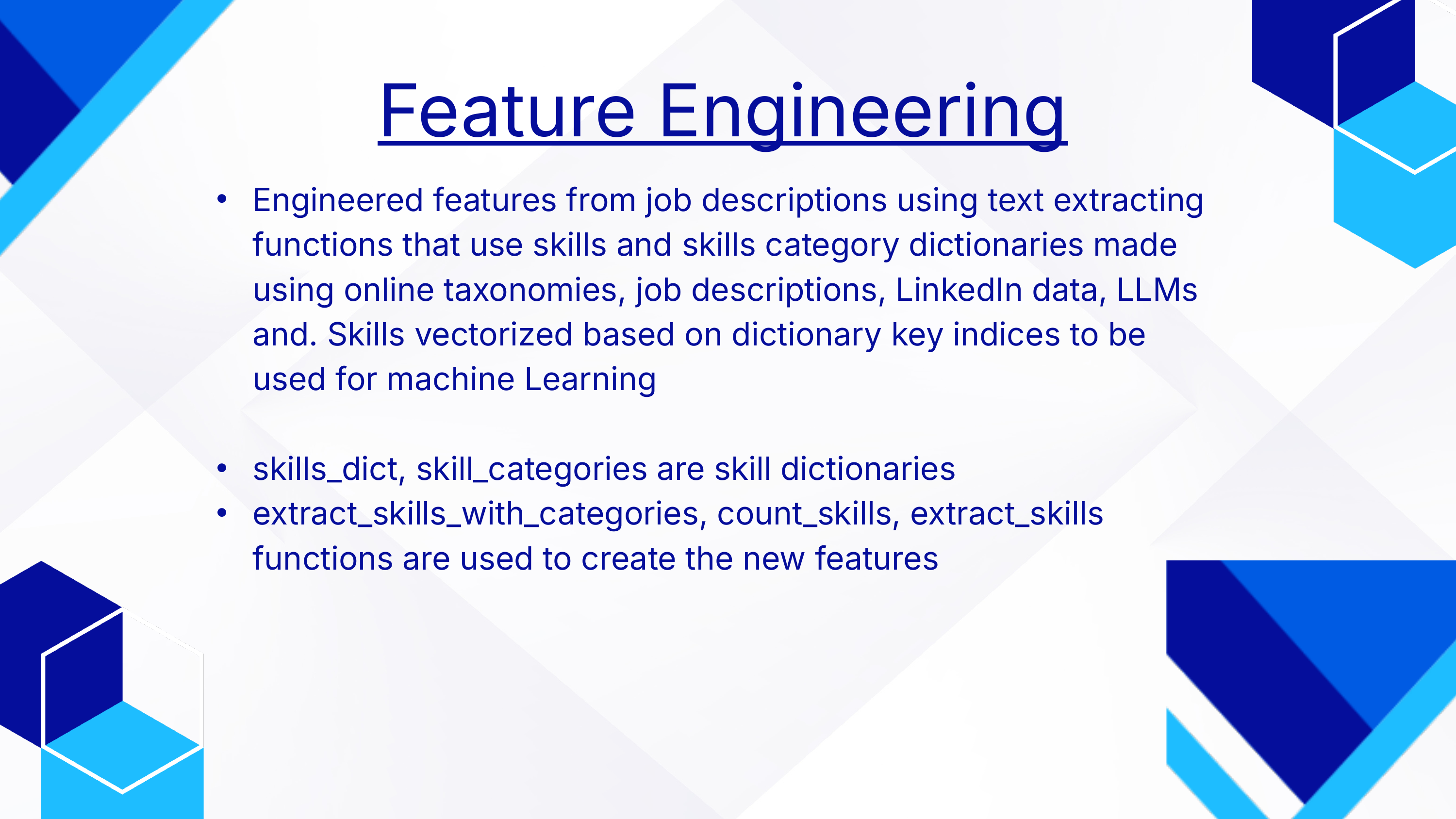

Feature Engineering
Engineered features from job descriptions using text extracting functions that use skills and skills category dictionaries made using online taxonomies, job descriptions, LinkedIn data, LLMs  and. Skills vectorized based on dictionary key indices to be used for machine Learning

skills_dict, skill_categories are skill dictionaries
extract_skills_with_categories, count_skills, extract_skills functions are used to create the new features